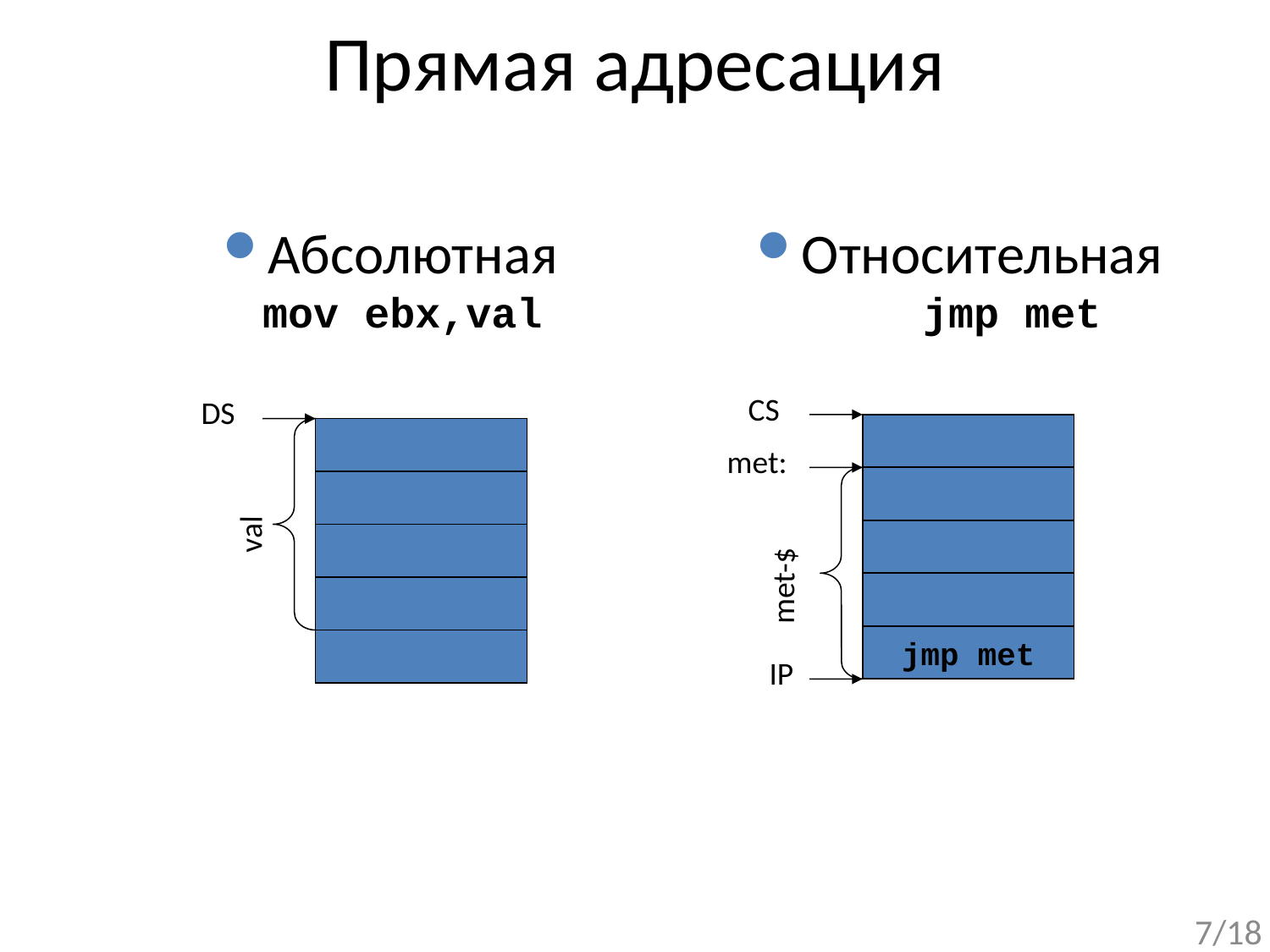

# Прямая адресация

Абсолютная
mov ebx,val
Относительная
	jmp met
CS
DS
val

met:

met-$

jmp met

IP

7/18